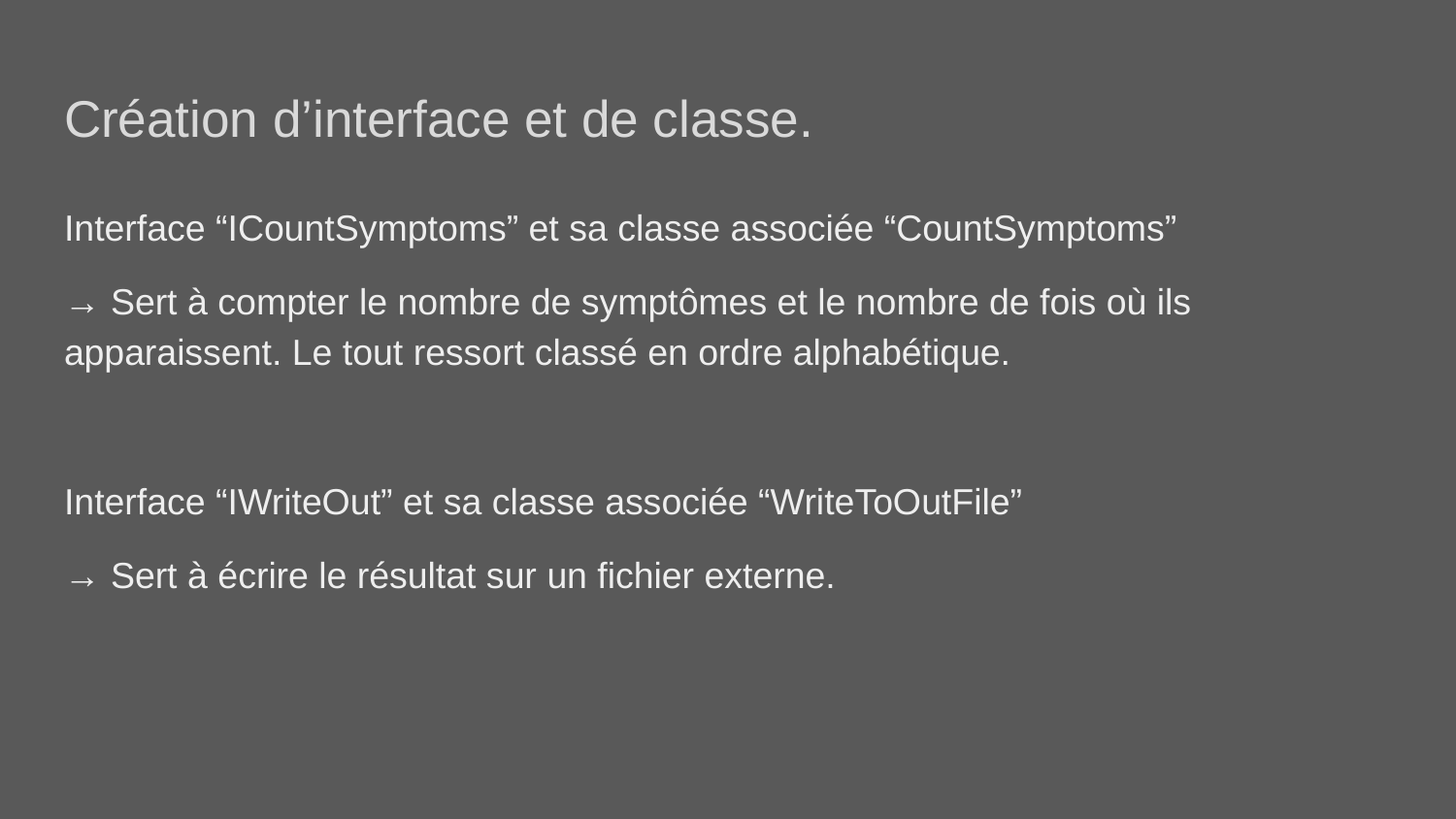

# Création d’interface et de classe.
Interface “ICountSymptoms” et sa classe associée “CountSymptoms”
→ Sert à compter le nombre de symptômes et le nombre de fois où ils apparaissent. Le tout ressort classé en ordre alphabétique.

Interface “IWriteOut” et sa classe associée “WriteToOutFile”
→ Sert à écrire le résultat sur un fichier externe.